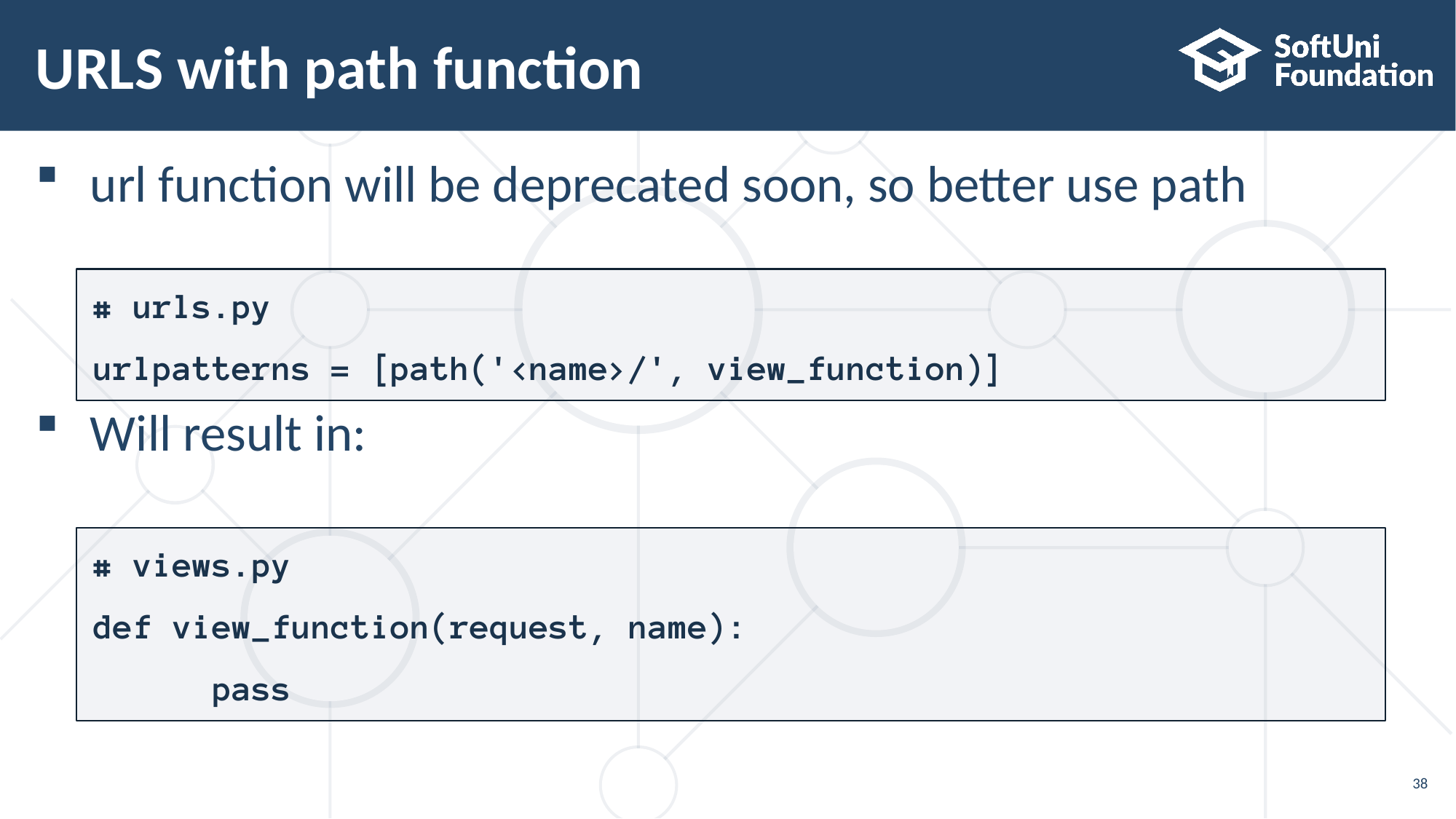

# URLS with path function
url function will be deprecated soon, so better use path

Will result in:
# urls.py
urlpatterns = [path('<name>/', view_function)]
# views.py
def view_function(request, name):
      pass
38